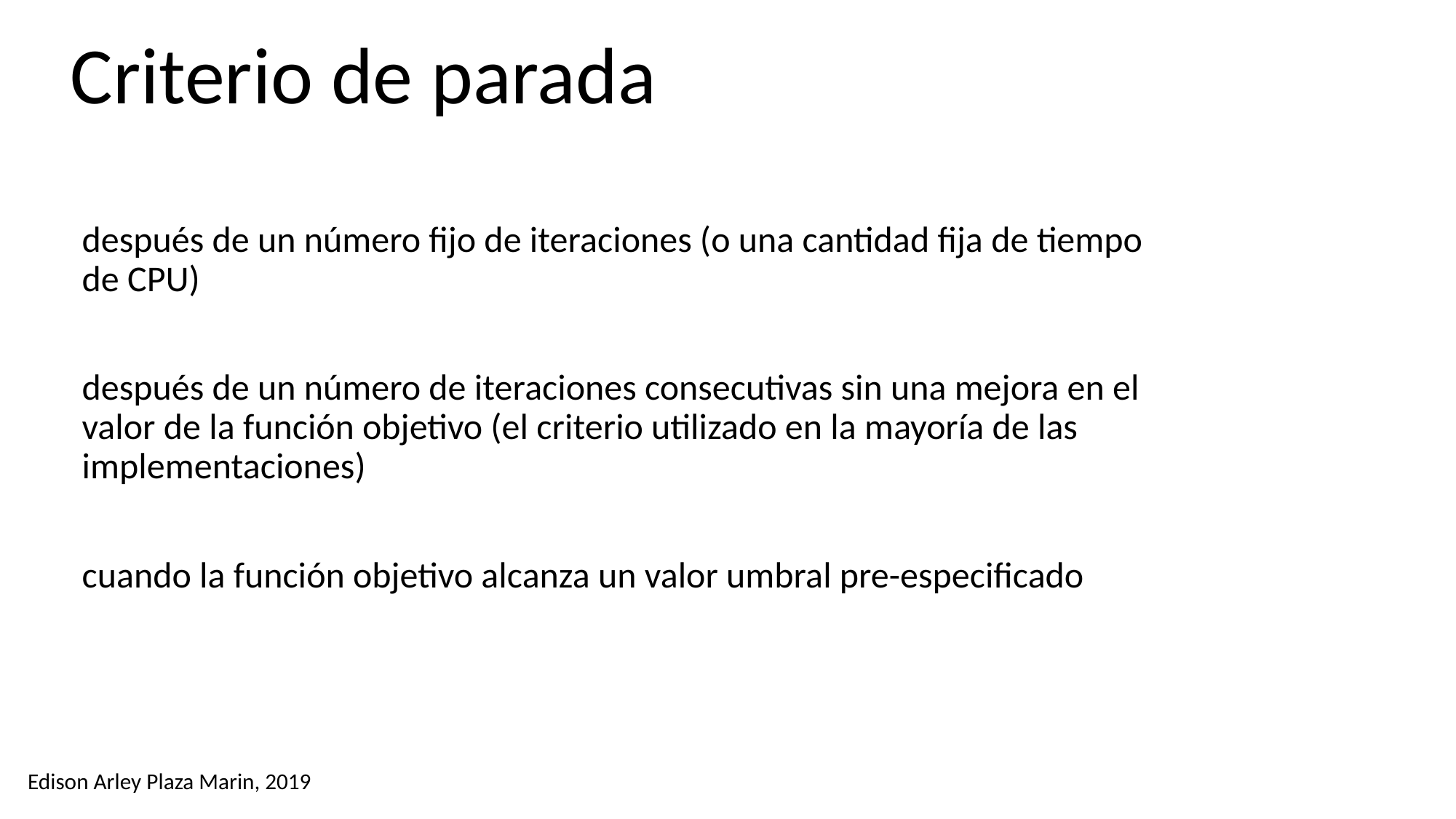

# Criterio de parada
después de un número fijo de iteraciones (o una cantidad fija de tiempo de CPU)

después de un número de iteraciones consecutivas sin una mejora en el valor de la función objetivo (el criterio utilizado en la mayoría de las implementaciones)

cuando la función objetivo alcanza un valor umbral pre-especificado
Edison Arley Plaza Marin, 2019